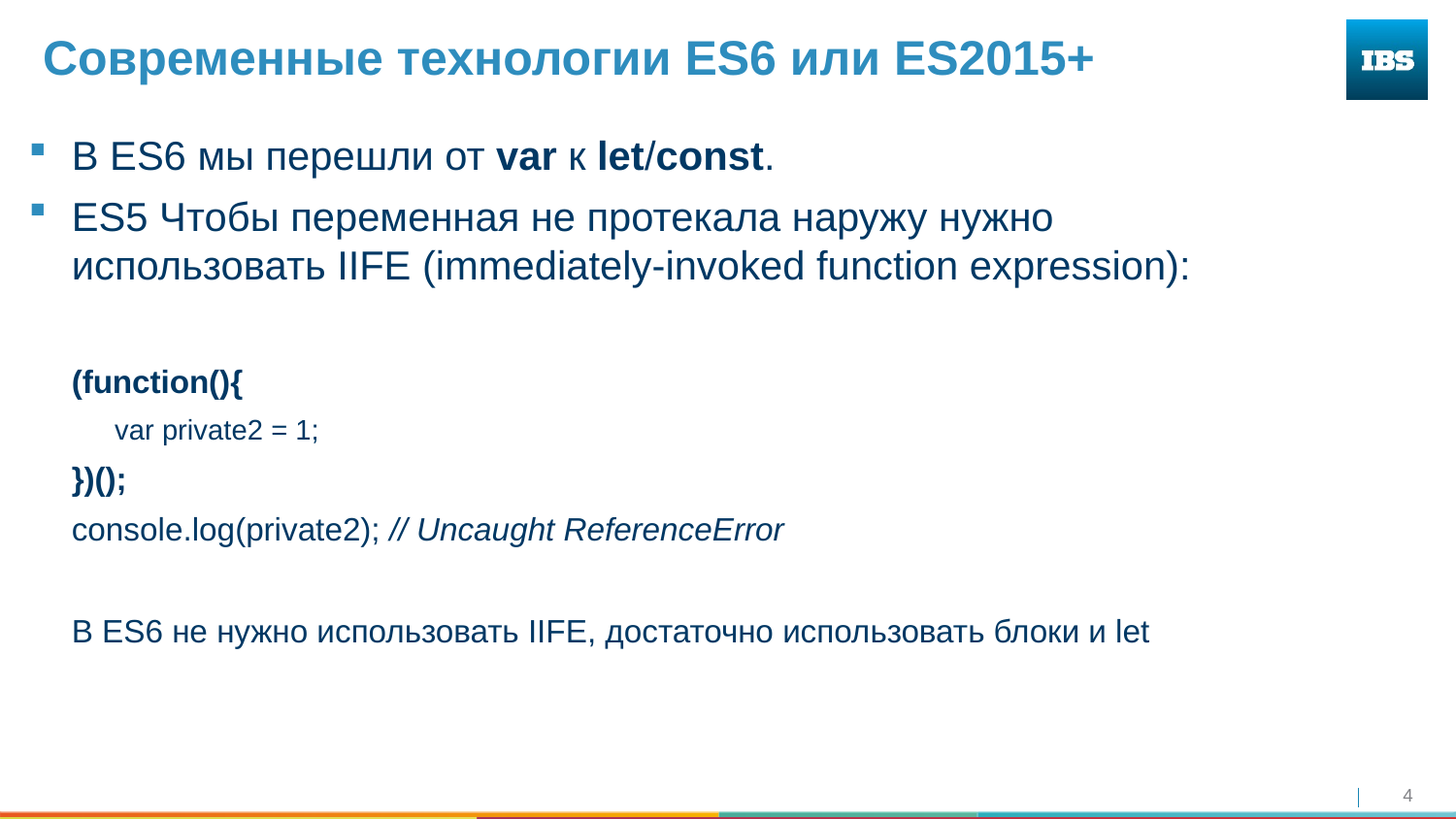

# Современные технологии ES6 или ES2015+
В ES6 мы перешли от var к let/const.
ES5 Чтобы переменная не протекала наружу нужно использовать IIFE (immediately-invoked function expression):

(function(){
var private2 = 1;
})();
console.log(private2); // Uncaught ReferenceError

В ES6 не нужно использовать IIFE, достаточно использовать блоки и let